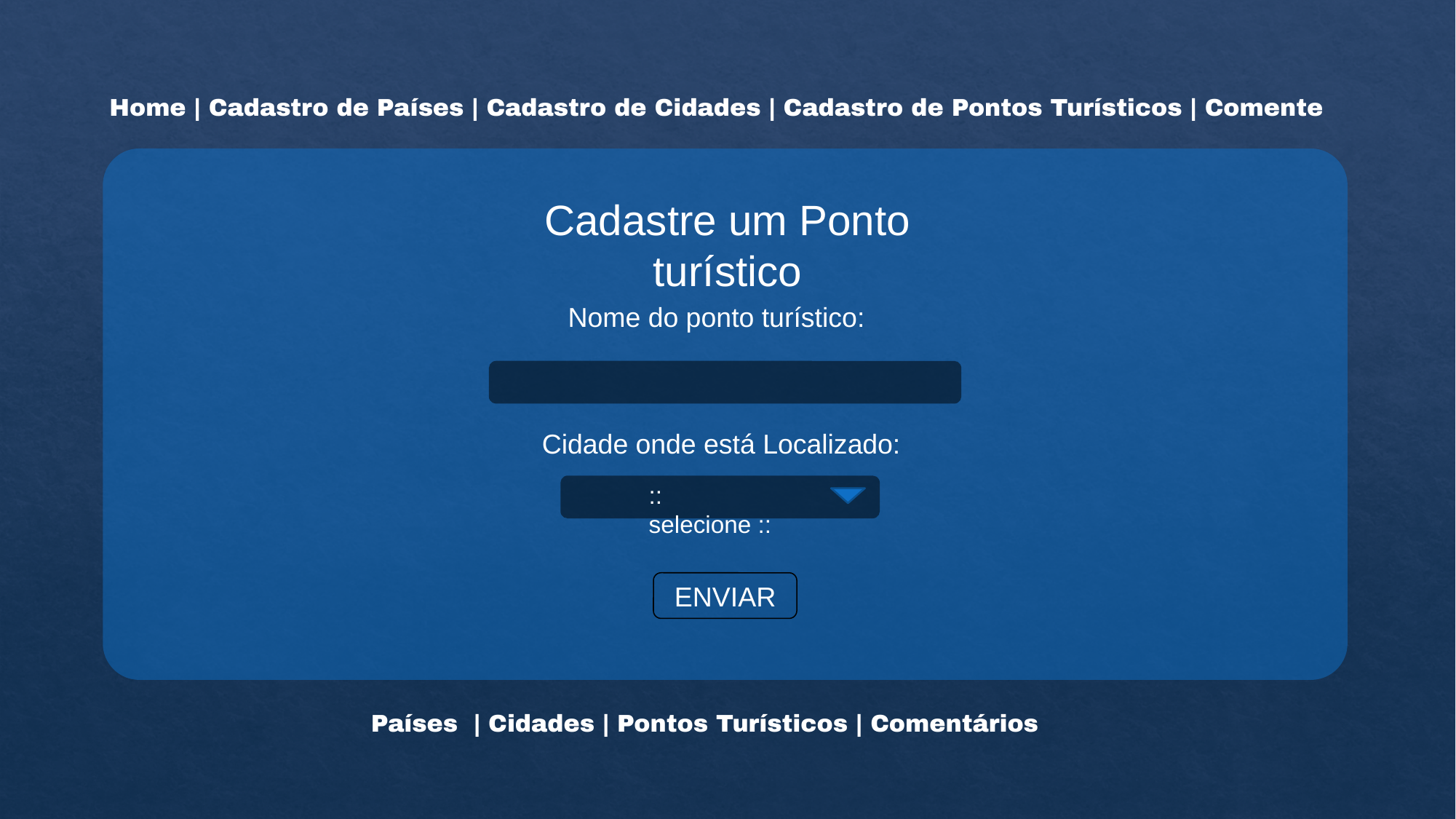

Home | Cadastro de Países | Cadastro de Cidades | Cadastro de Pontos Turísticos | Comente

Cadastre um Ponto turístico
Nome do ponto turístico:

Cidade onde está Localizado:
:: selecione ::

ENVIAR
Países  | Cidades | Pontos Turísticos | Comentários